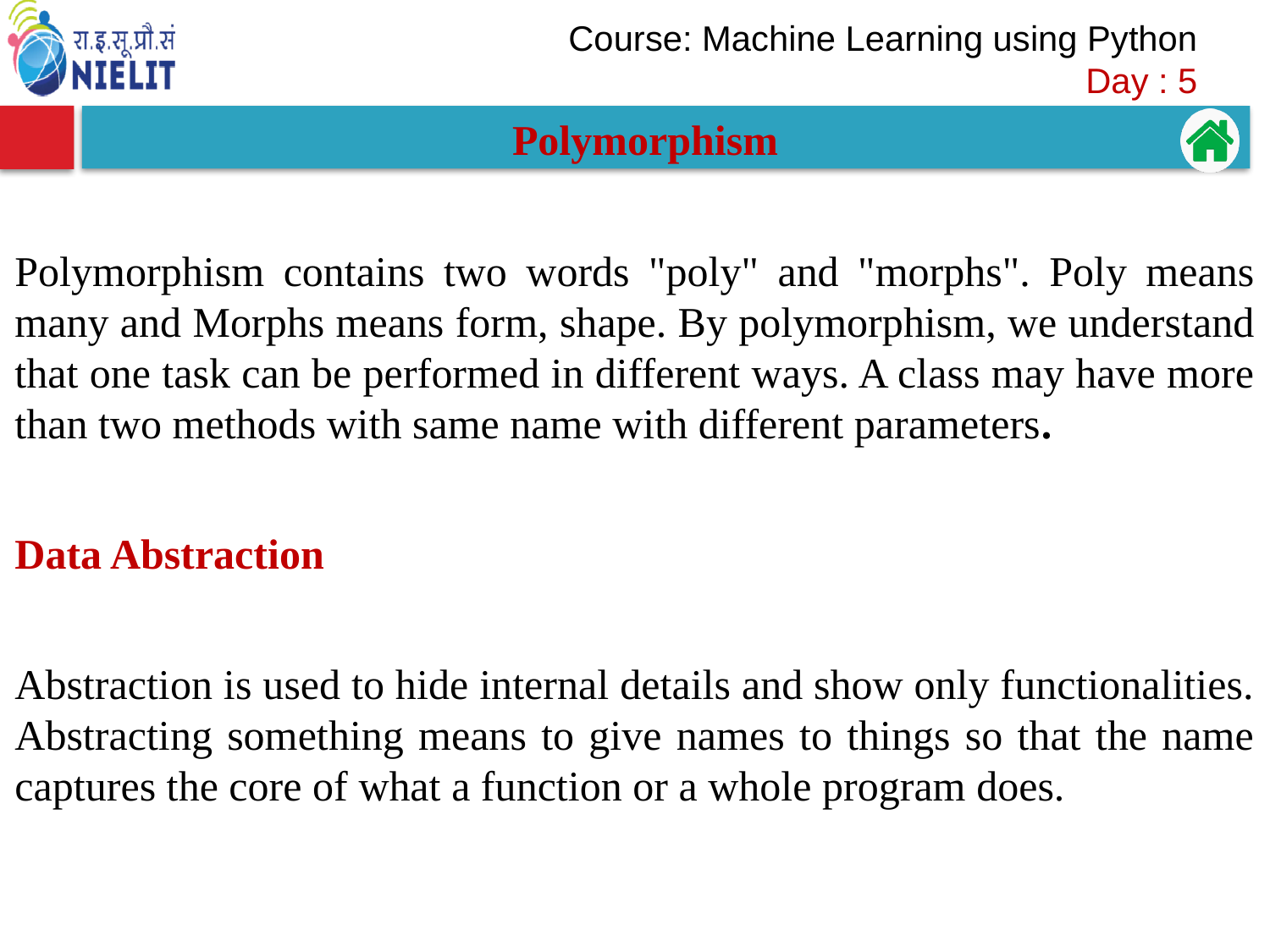

Polymorphism

Polymorphism contains two words "poly" and "morphs". Poly means many and Morphs means form, shape. By polymorphism, we understand that one task can be performed in different ways. A class may have more than two methods with same name with different parameters.

Data Abstraction

Abstraction is used to hide internal details and show only functionalities. Abstracting something means to give names to things so that the name captures the core of what a function or a whole program does.